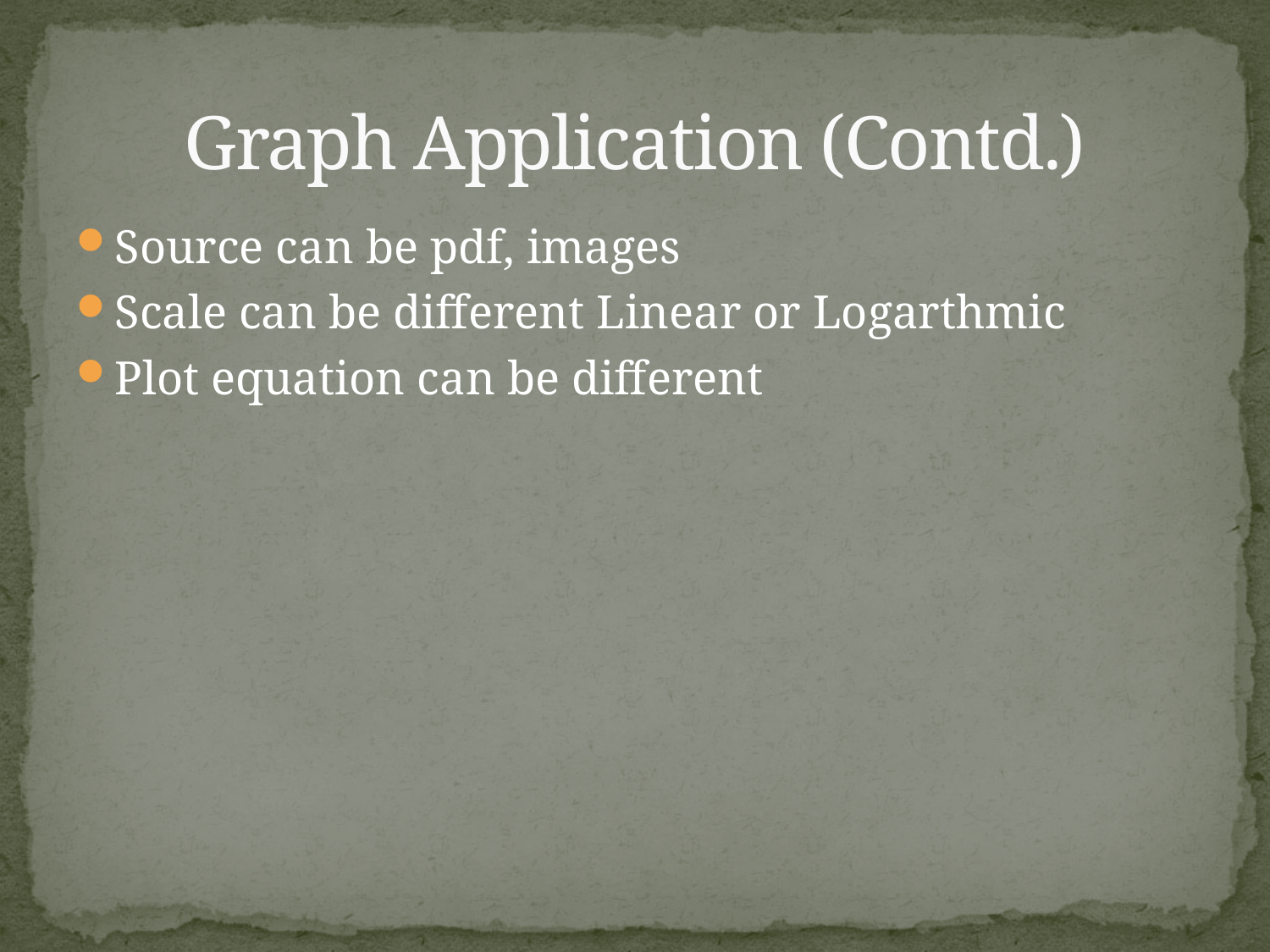

# Graph Application (Contd.)
Source can be pdf, images
Scale can be different Linear or Logarthmic
Plot equation can be different